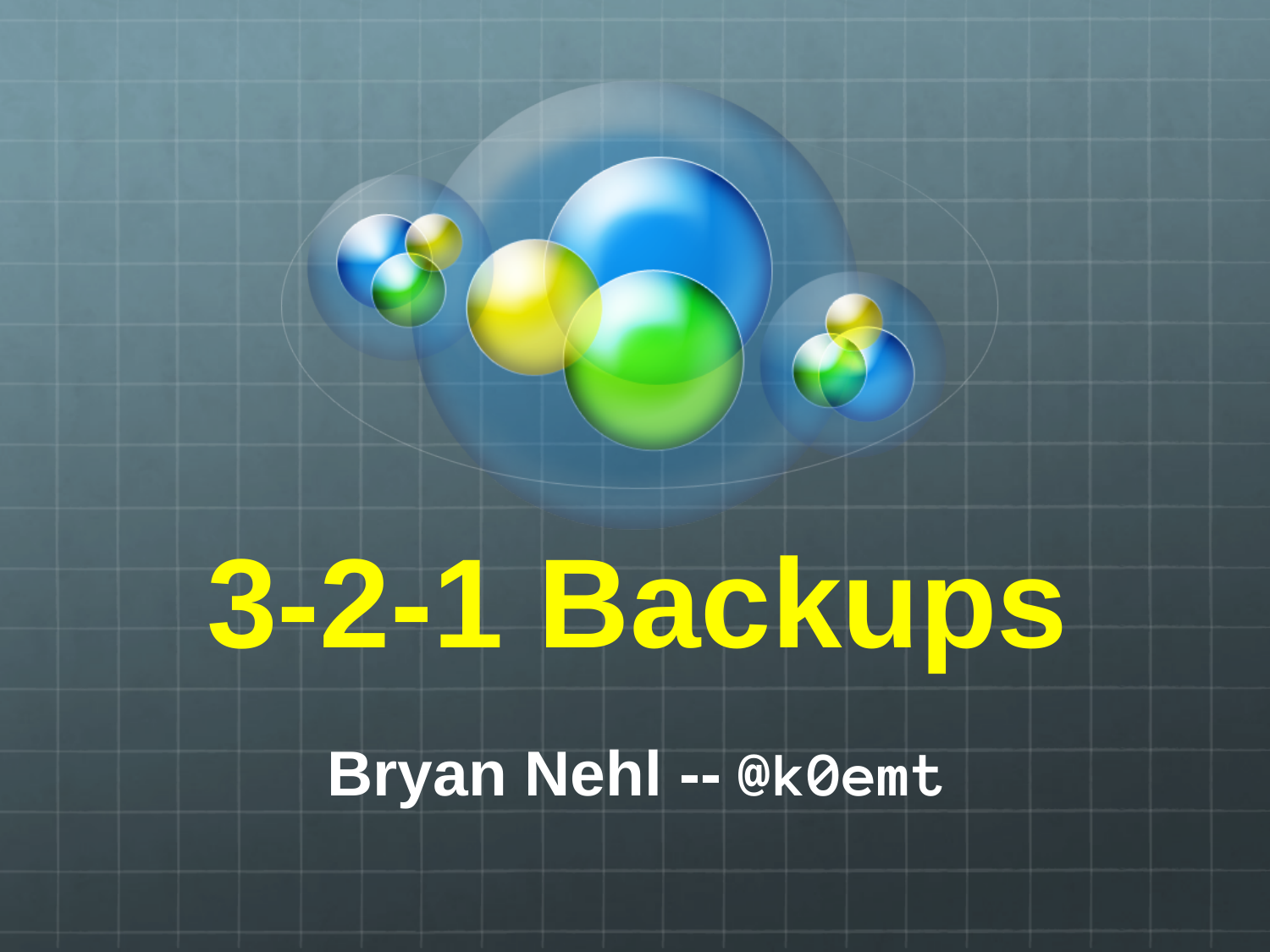

# 3-2-1 Backups
Bryan Nehl -- @k0emt